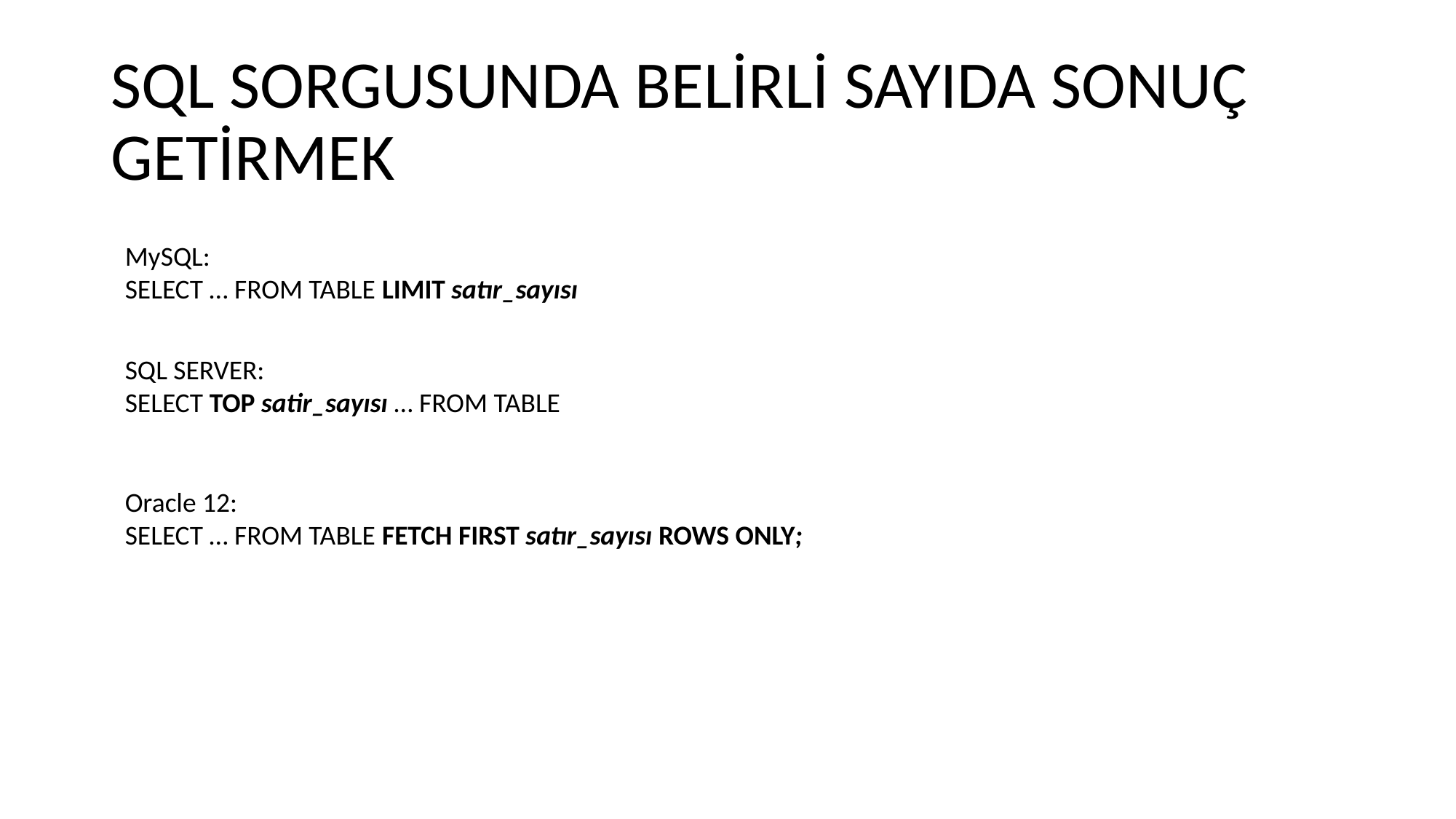

# SQL SORGUSUNDA BELİRLİ SAYIDA SONUÇ GETİRMEK
MySQL:
SELECT … FROM TABLE LIMIT satır_sayısı
SQL SERVER:
SELECT TOP satir_sayısı … FROM TABLE
Oracle 12:
SELECT … FROM TABLE FETCH FIRST satır_sayısı ROWS ONLY;